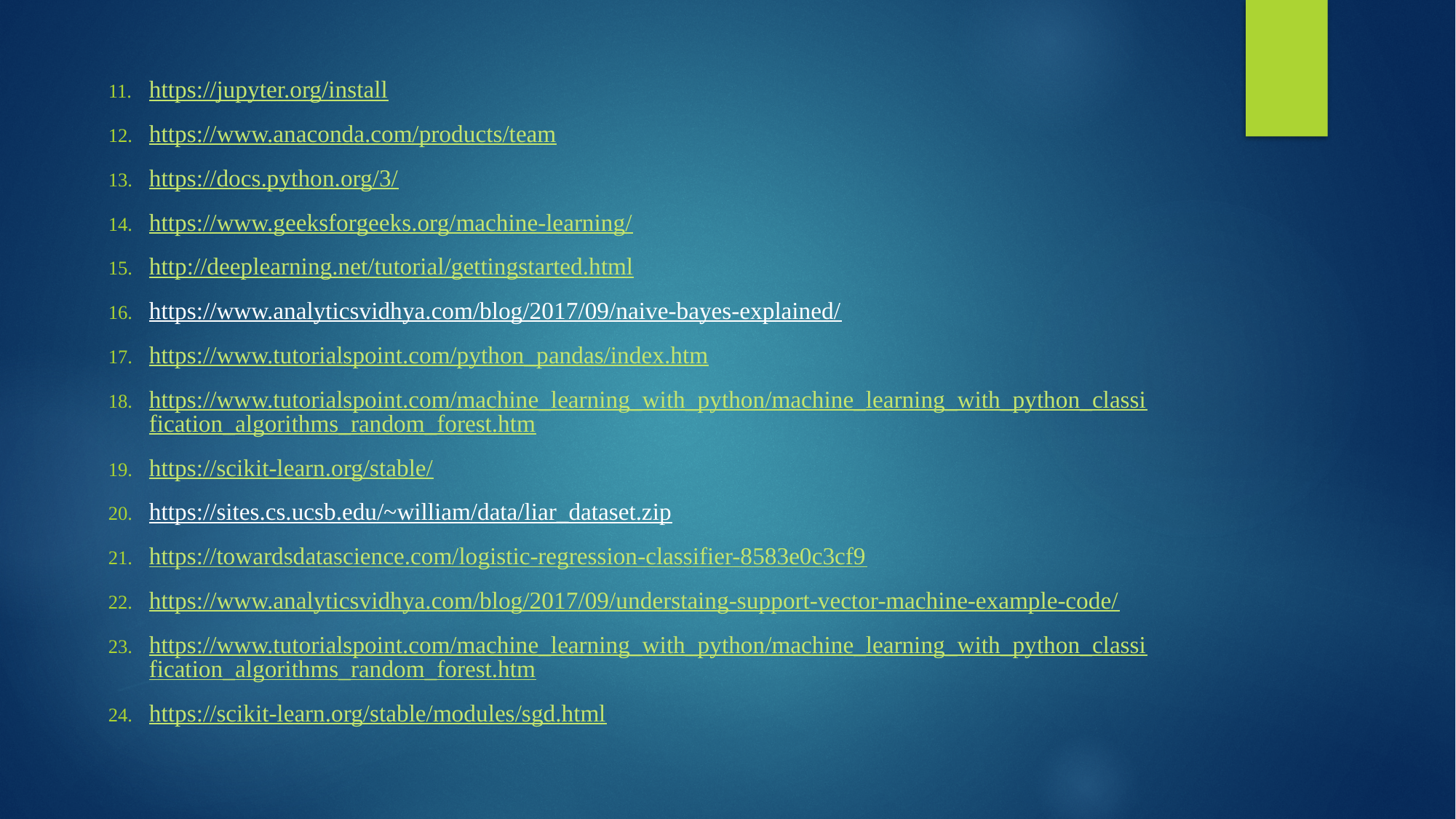

https://jupyter.org/install
https://www.anaconda.com/products/team
https://docs.python.org/3/
https://www.geeksforgeeks.org/machine-learning/
http://deeplearning.net/tutorial/gettingstarted.html
https://www.analyticsvidhya.com/blog/2017/09/naive-bayes-explained/
https://www.tutorialspoint.com/python_pandas/index.htm
https://www.tutorialspoint.com/machine_learning_with_python/machine_learning_with_python_classification_algorithms_random_forest.htm
https://scikit-learn.org/stable/
https://sites.cs.ucsb.edu/~william/data/liar_dataset.zip
https://towardsdatascience.com/logistic-regression-classifier-8583e0c3cf9
https://www.analyticsvidhya.com/blog/2017/09/understaing-support-vector-machine-example-code/
https://www.tutorialspoint.com/machine_learning_with_python/machine_learning_with_python_classification_algorithms_random_forest.htm
https://scikit-learn.org/stable/modules/sgd.html